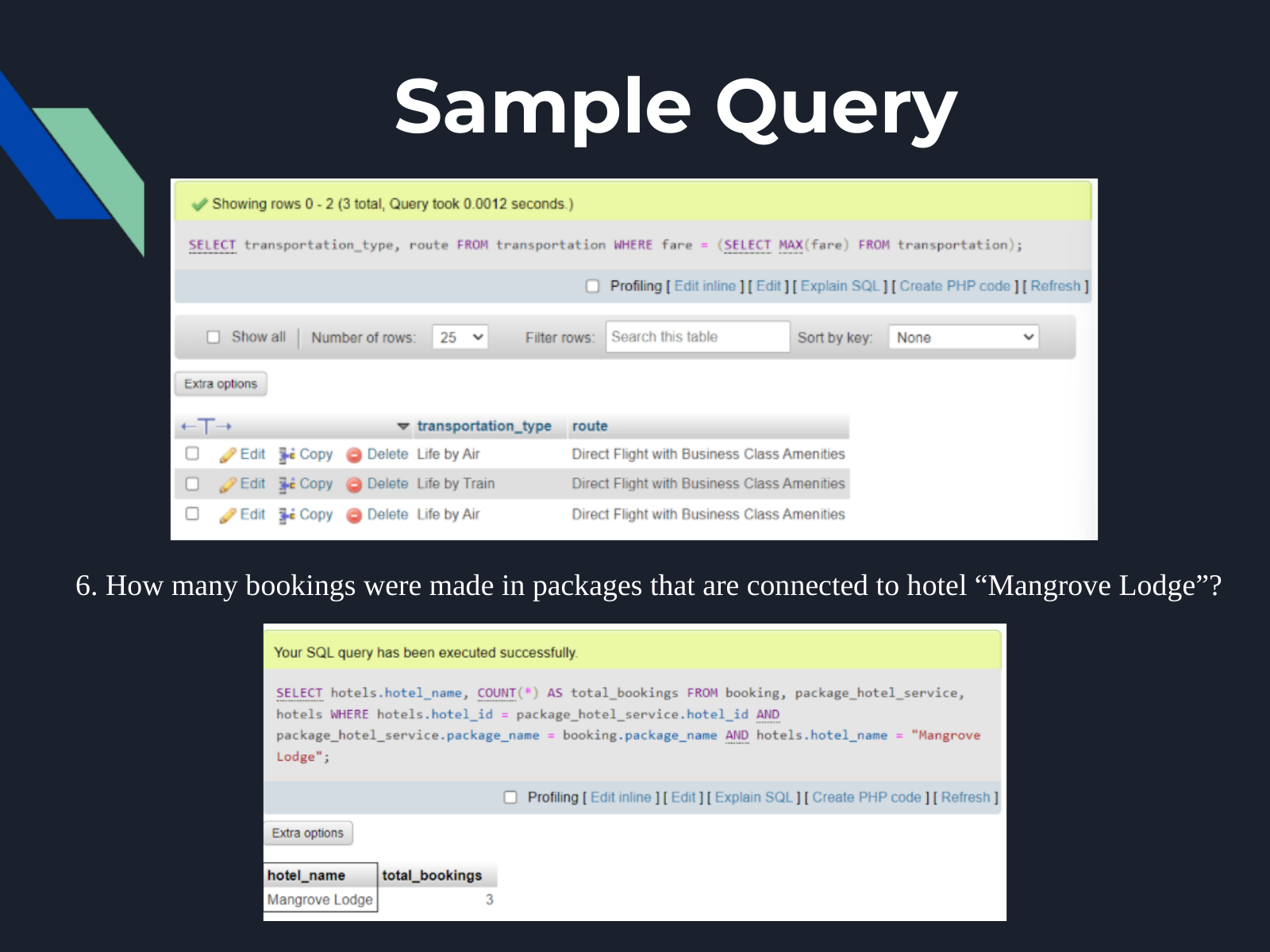

Sample Query

5. What is the route of the most expensive transport?

6. How many bookings were made in packages that are connected to hotel “Mangrove Lodge”?